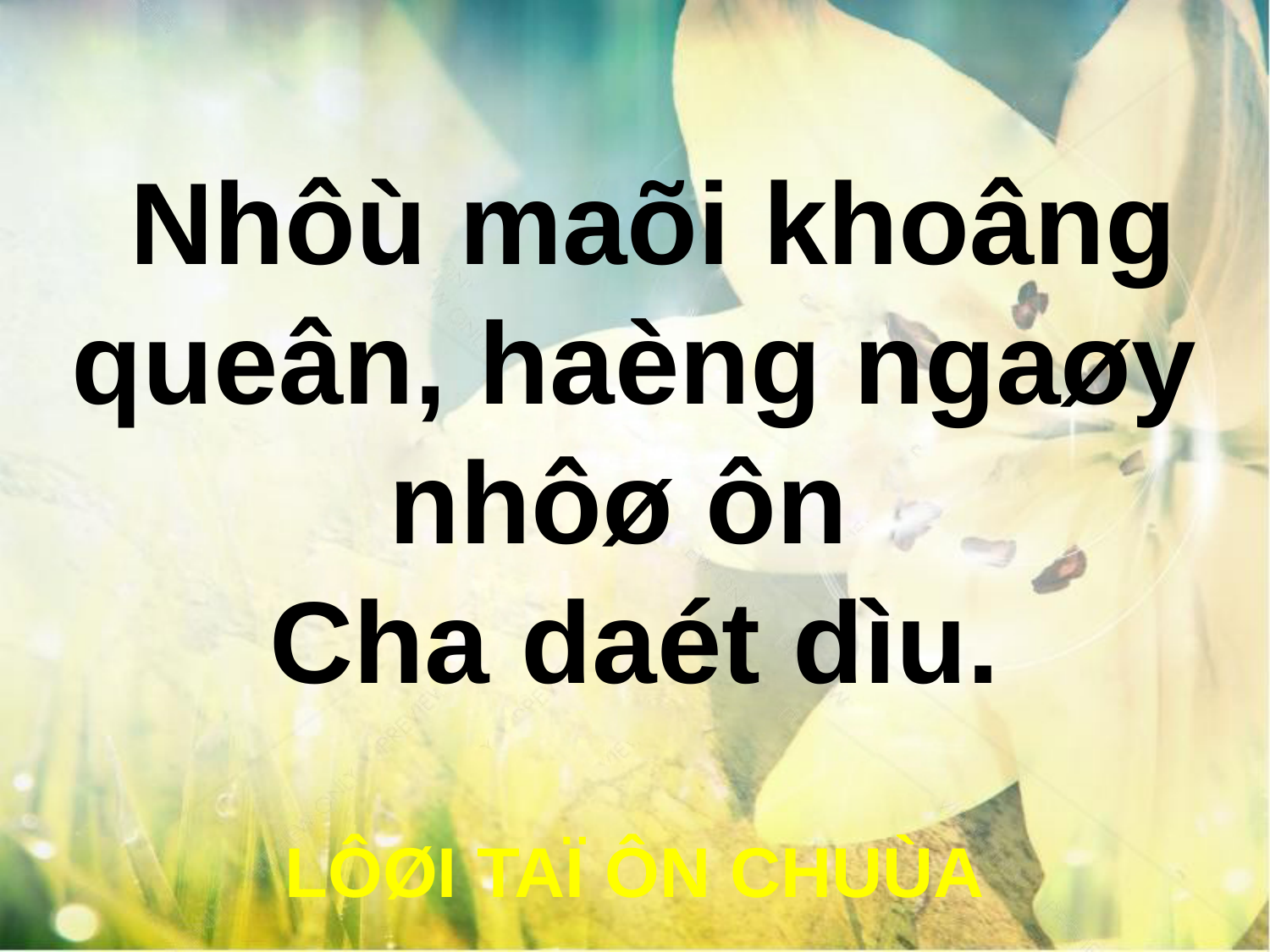

Nhôù maõi khoâng queân, haèng ngaøy nhôø ôn
Cha daét dìu.
LÔØI TAÏ ÔN CHUÙA